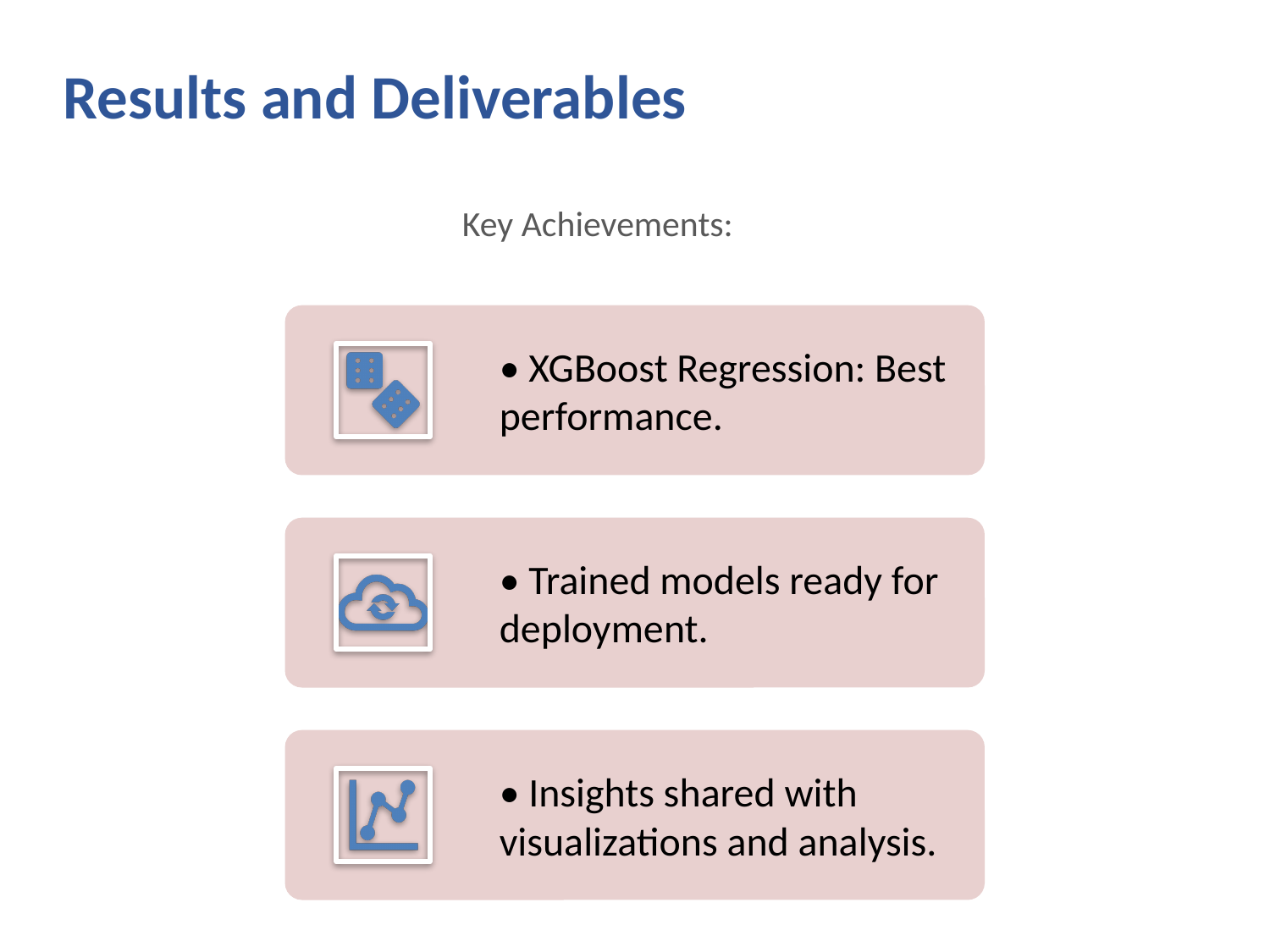

# Results and Deliverables

Key Achievements:
• XGBoost Regression: Best performance.
• Trained models ready for deployment.
• Insights shared with visualizations and analysis.